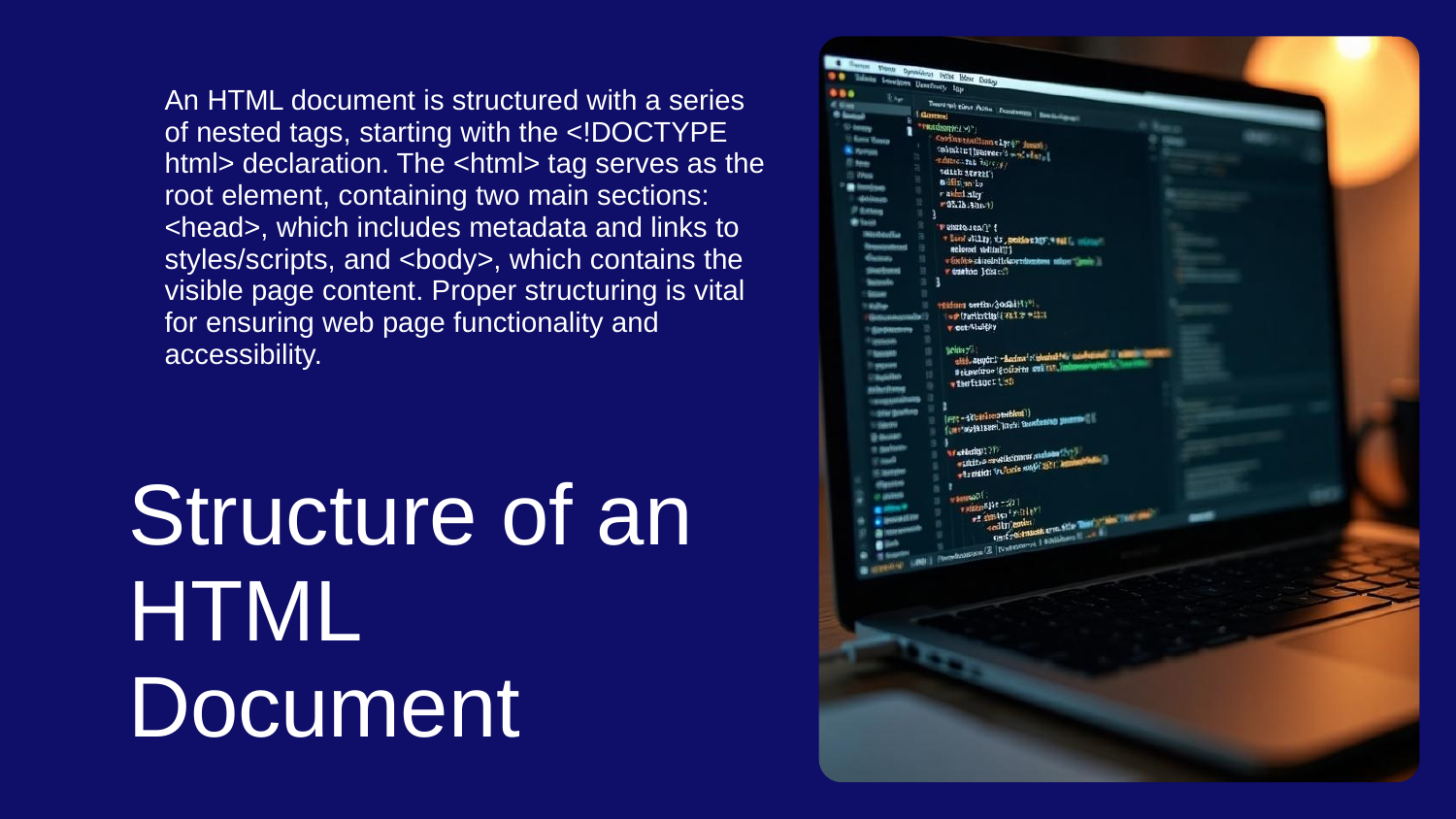

An HTML document is structured with a series of nested tags, starting with the <!DOCTYPE html> declaration. The <html> tag serves as the root element, containing two main sections: <head>, which includes metadata and links to styles/scripts, and <body>, which contains the visible page content. Proper structuring is vital for ensuring web page functionality and accessibility.
# Structure of an HTML Document